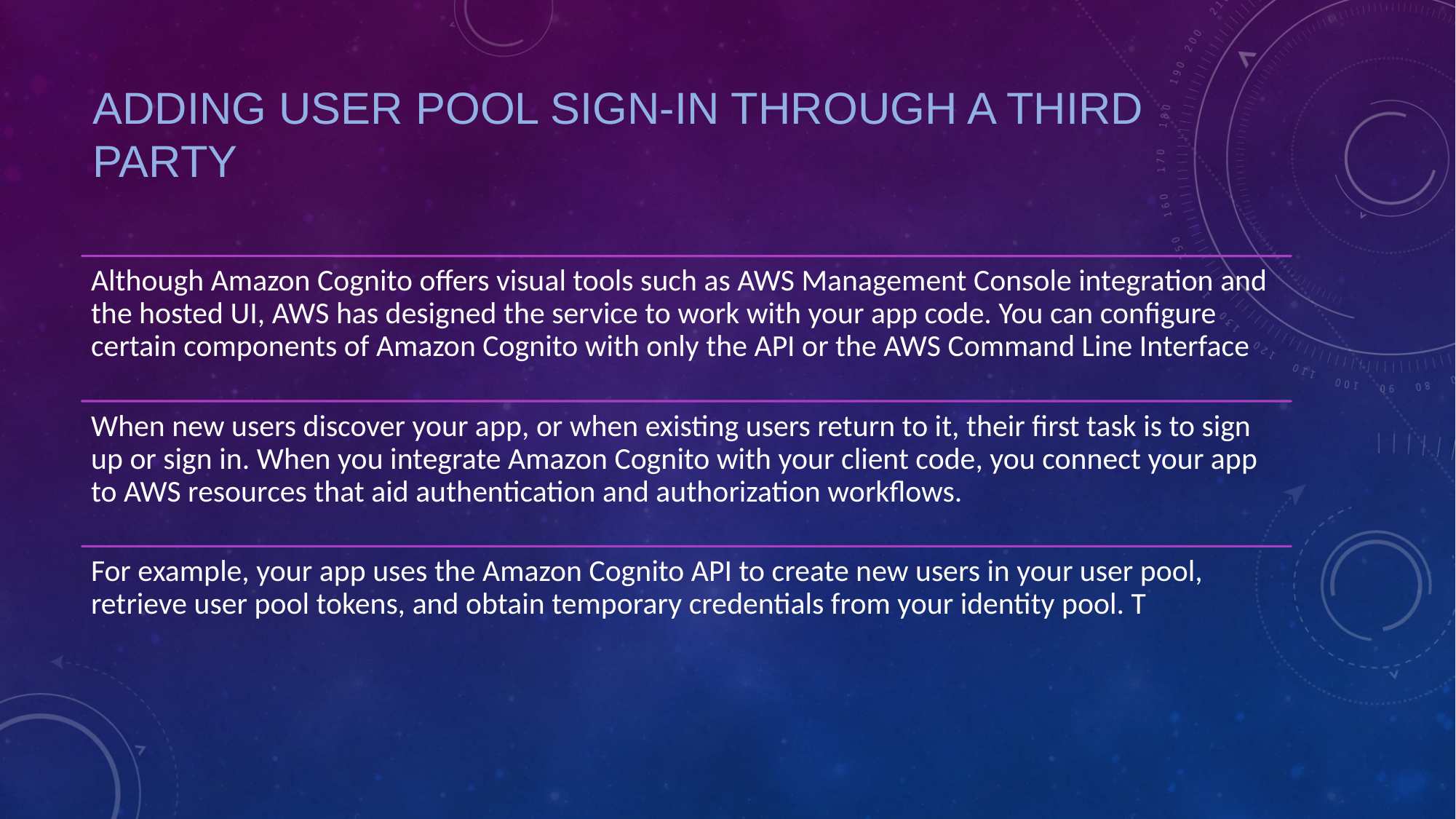

# Adding user pool sign-in through a third party
Although Amazon Cognito offers visual tools such as AWS Management Console integration and the hosted UI, AWS has designed the service to work with your app code. You can configure certain components of Amazon Cognito with only the API or the AWS Command Line Interface
When new users discover your app, or when existing users return to it, their first task is to sign up or sign in. When you integrate Amazon Cognito with your client code, you connect your app to AWS resources that aid authentication and authorization workflows.
For example, your app uses the Amazon Cognito API to create new users in your user pool, retrieve user pool tokens, and obtain temporary credentials from your identity pool. T